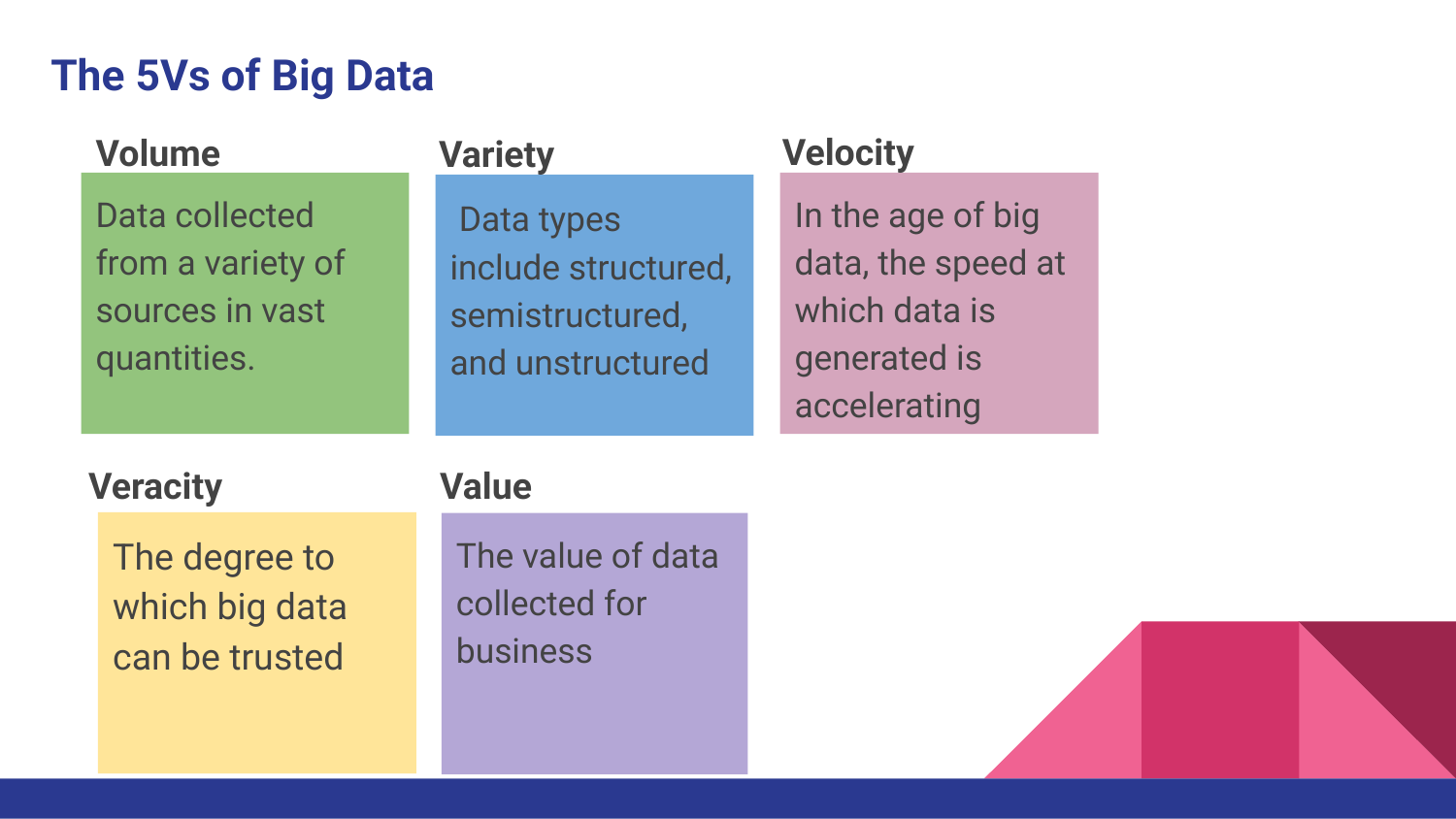

# The 5Vs of Big Data
Velocity
Volume
Variety
Data collected from a variety of sources in vast quantities.
In the age of big data, the speed at which data is generated is accelerating
 Data types include structured, semistructured, and unstructured
Veracity
Value
The degree to which big data can be trusted
The value of data collected for business